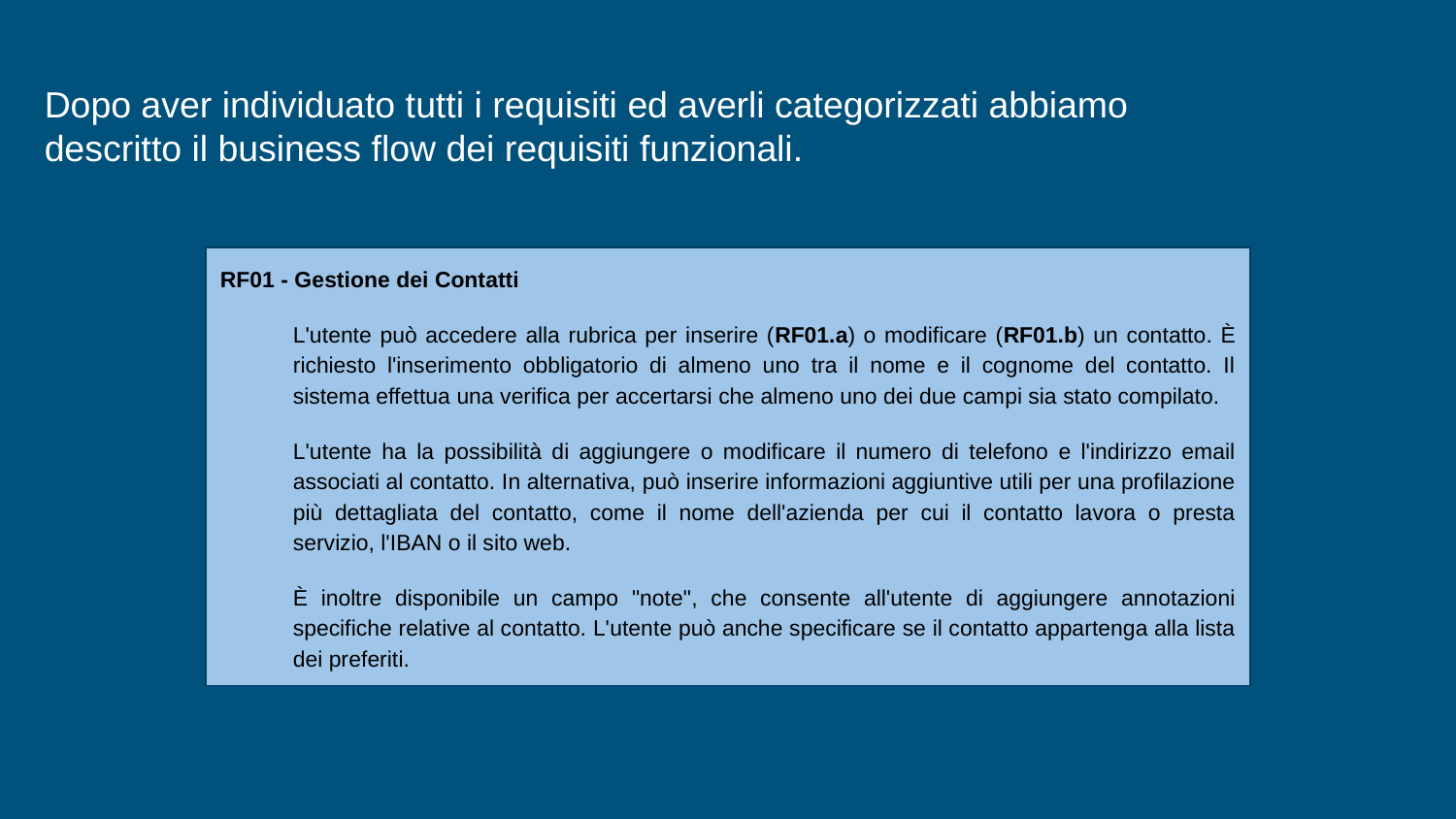

Dopo aver individuato tutti i requisiti ed averli categorizzati abbiamo descritto il business flow dei requisiti funzionali.
RF01 - Gestione dei Contatti
L'utente può accedere alla rubrica per inserire (RF01.a) o modificare (RF01.b) un contatto. È richiesto l'inserimento obbligatorio di almeno uno tra il nome e il cognome del contatto. Il sistema effettua una verifica per accertarsi che almeno uno dei due campi sia stato compilato.
L'utente ha la possibilità di aggiungere o modificare il numero di telefono e l'indirizzo email associati al contatto. In alternativa, può inserire informazioni aggiuntive utili per una profilazione più dettagliata del contatto, come il nome dell'azienda per cui il contatto lavora o presta servizio, l'IBAN o il sito web.
È inoltre disponibile un campo "note", che consente all'utente di aggiungere annotazioni specifiche relative al contatto. L'utente può anche specificare se il contatto appartenga alla lista dei preferiti.